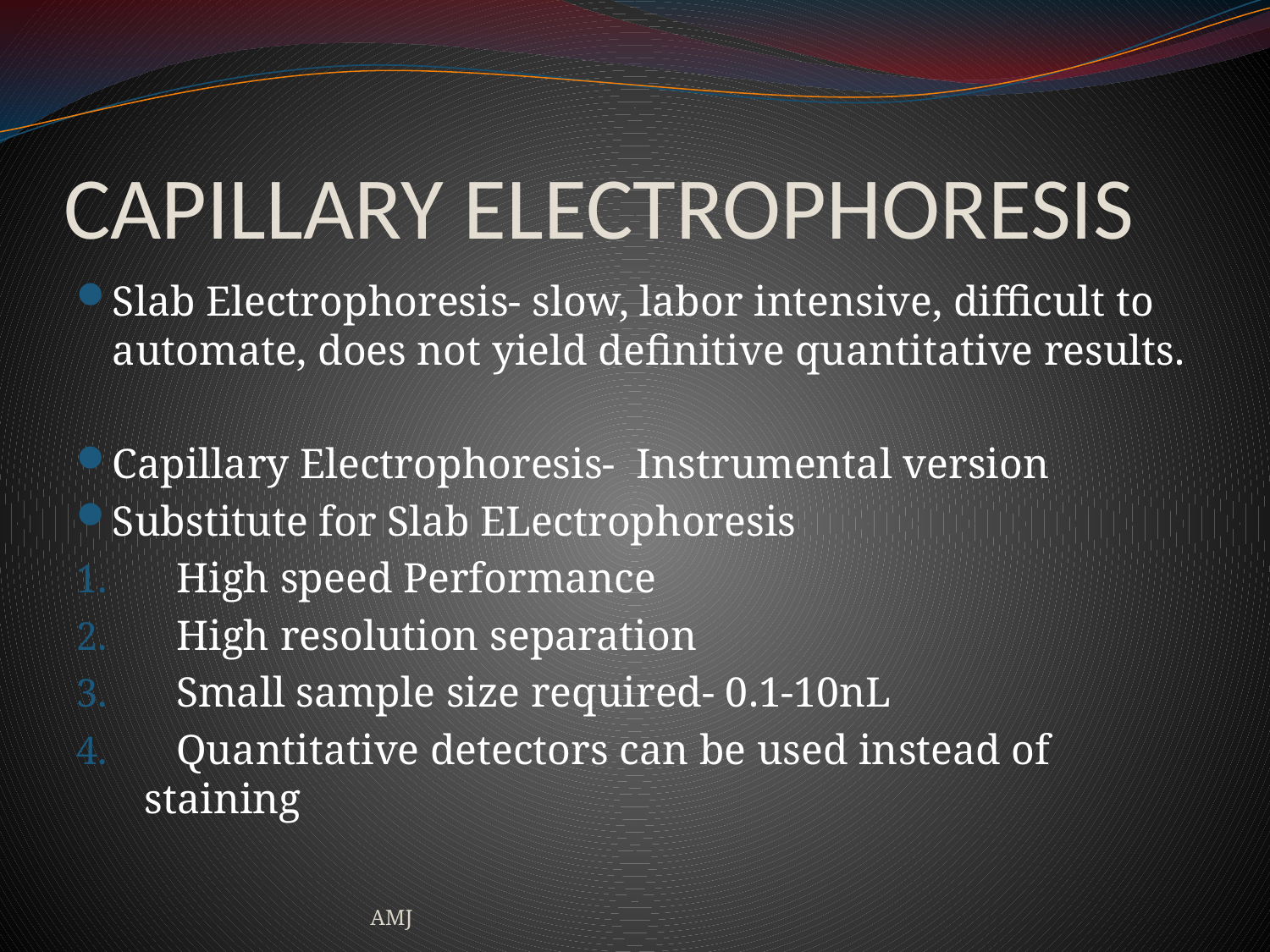

# CAPILLARY ELECTROPHORESIS
Slab Electrophoresis- slow, labor intensive, difficult to automate, does not yield definitive quantitative results.

Capillary Electrophoresis-  Instrumental version
Substitute for Slab ELectrophoresis
   High speed Performance
   High resolution separation
   Small sample size required- 0.1-10nL
   Quantitative detectors can be used instead of   staining
AMJ